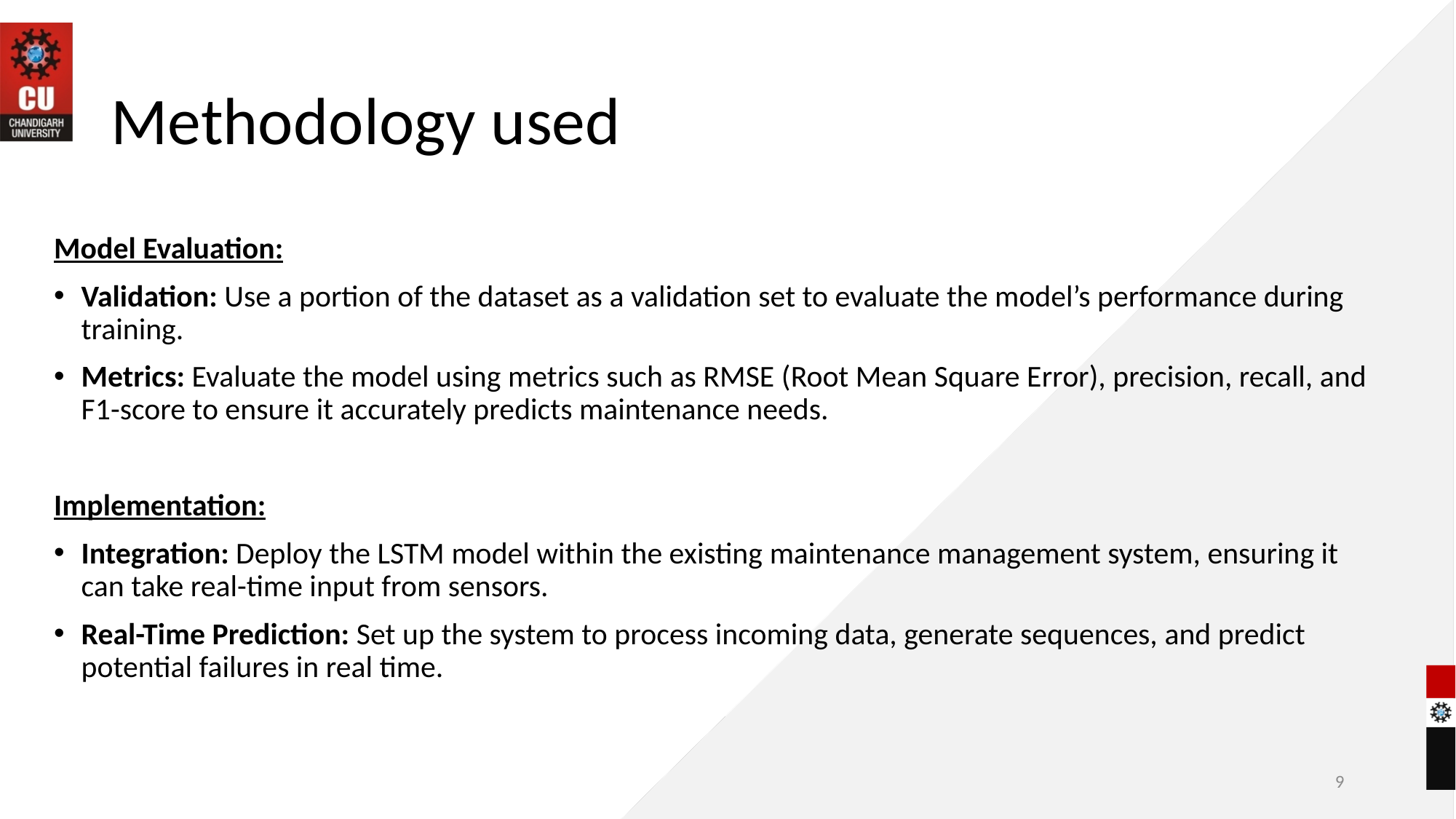

# Methodology used

Model Evaluation:
Validation: Use a portion of the dataset as a validation set to evaluate the model’s performance during training.
Metrics: Evaluate the model using metrics such as RMSE (Root Mean Square Error), precision, recall, and F1-score to ensure it accurately predicts maintenance needs.

Implementation:
Integration: Deploy the LSTM model within the existing maintenance management system, ensuring it can take real-time input from sensors.
Real-Time Prediction: Set up the system to process incoming data, generate sequences, and predict potential failures in real time.
9